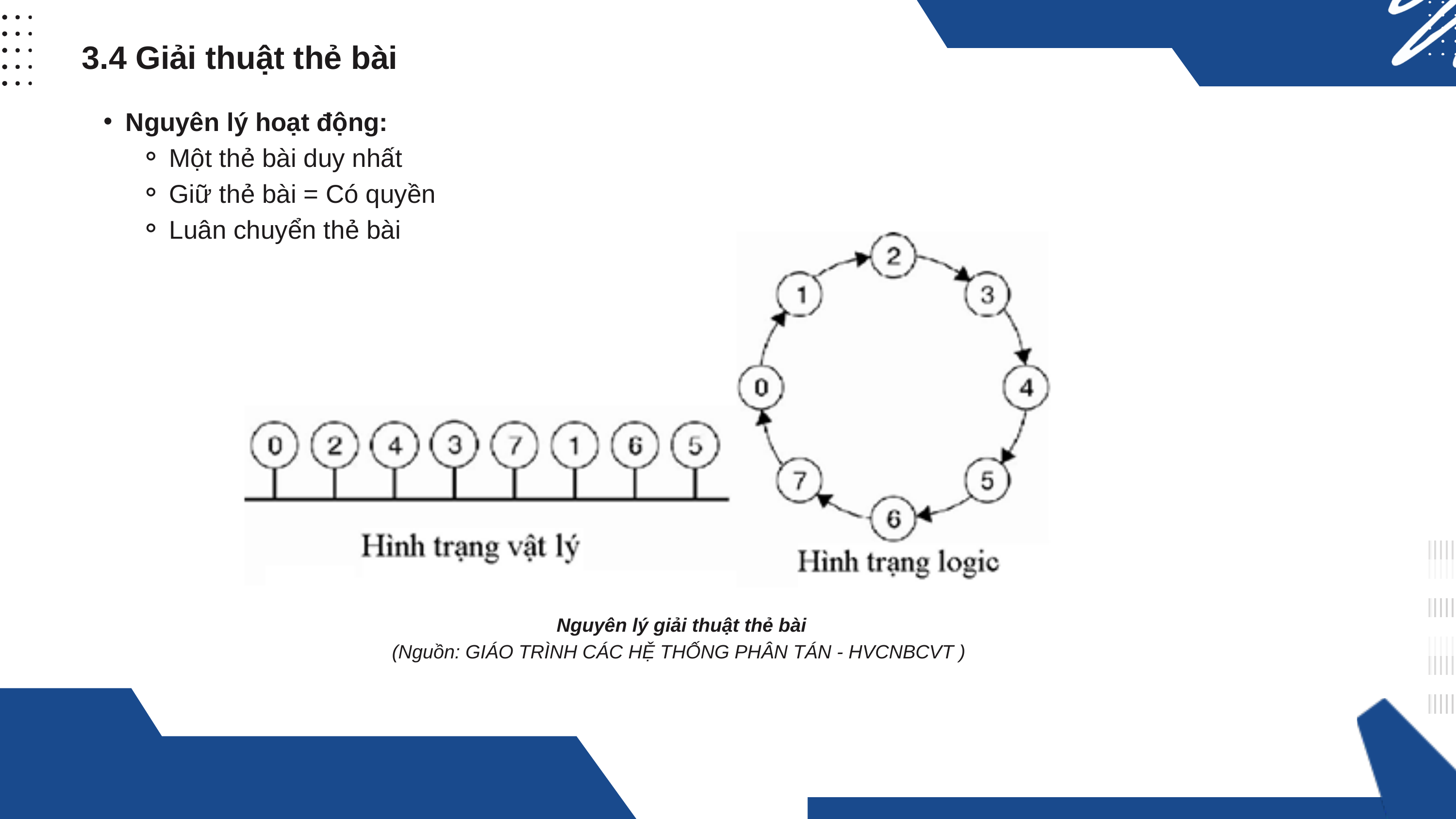

3.4 Giải thuật thẻ bài
Nguyên lý hoạt động:
Một thẻ bài duy nhất
Giữ thẻ bài = Có quyền
Luân chuyển thẻ bài

Nguyên lý giải thuật thẻ bài
(Nguồn: GIÁO TRÌNH CÁC HỆ THỐNG PHÂN TÁN - HVCNBCVT )